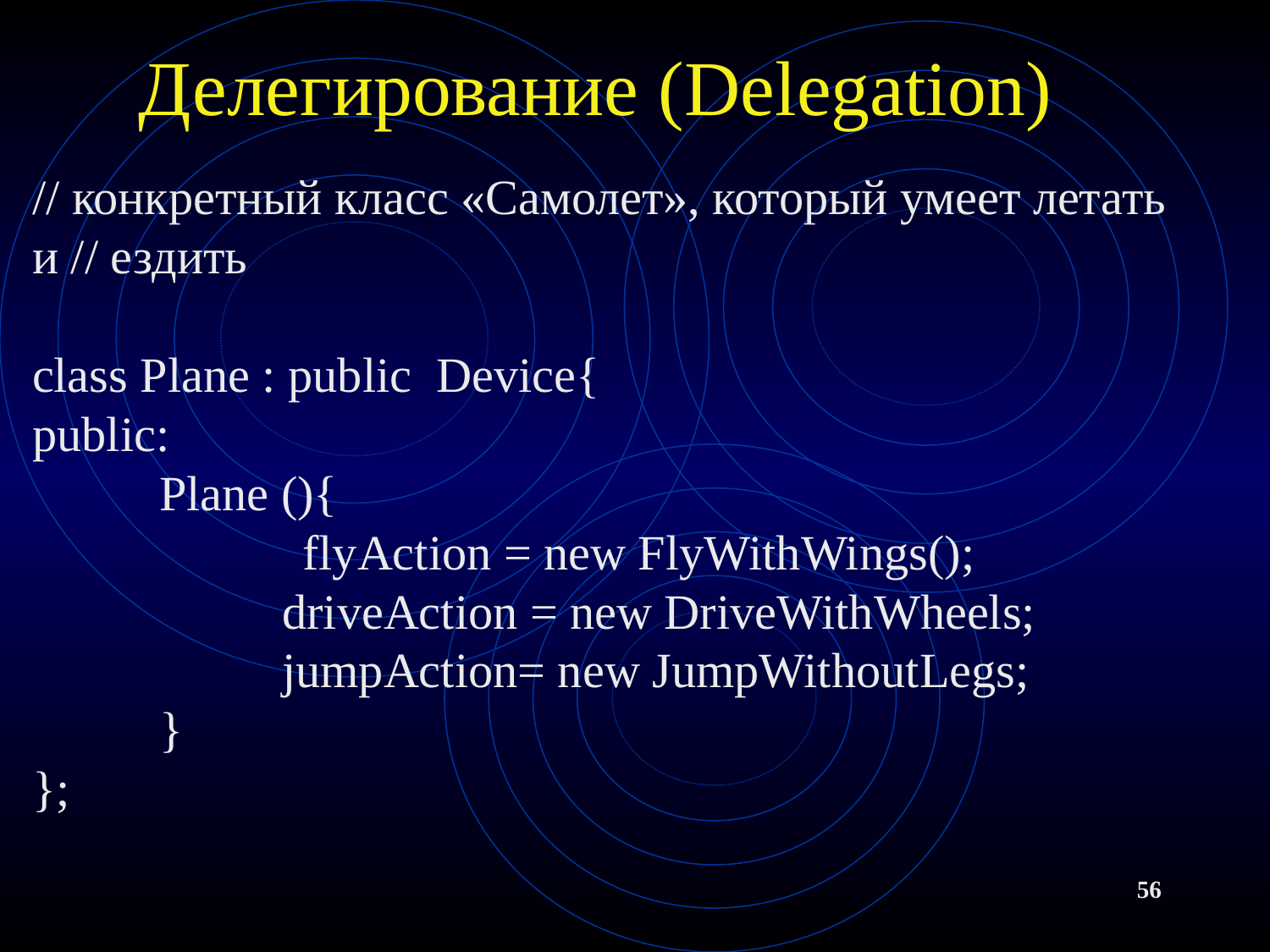

# Делегирование (Delegation)
// конкретный класс «Самолет», который умеет летать и // ездить

class Plane : public  Device{
public:
	Plane (){
                      flyAction = new FlyWithWings();
	          driveAction = new DriveWithWheels;
	          jumpAction= new JumpWithoutLegs;
	}
};

56